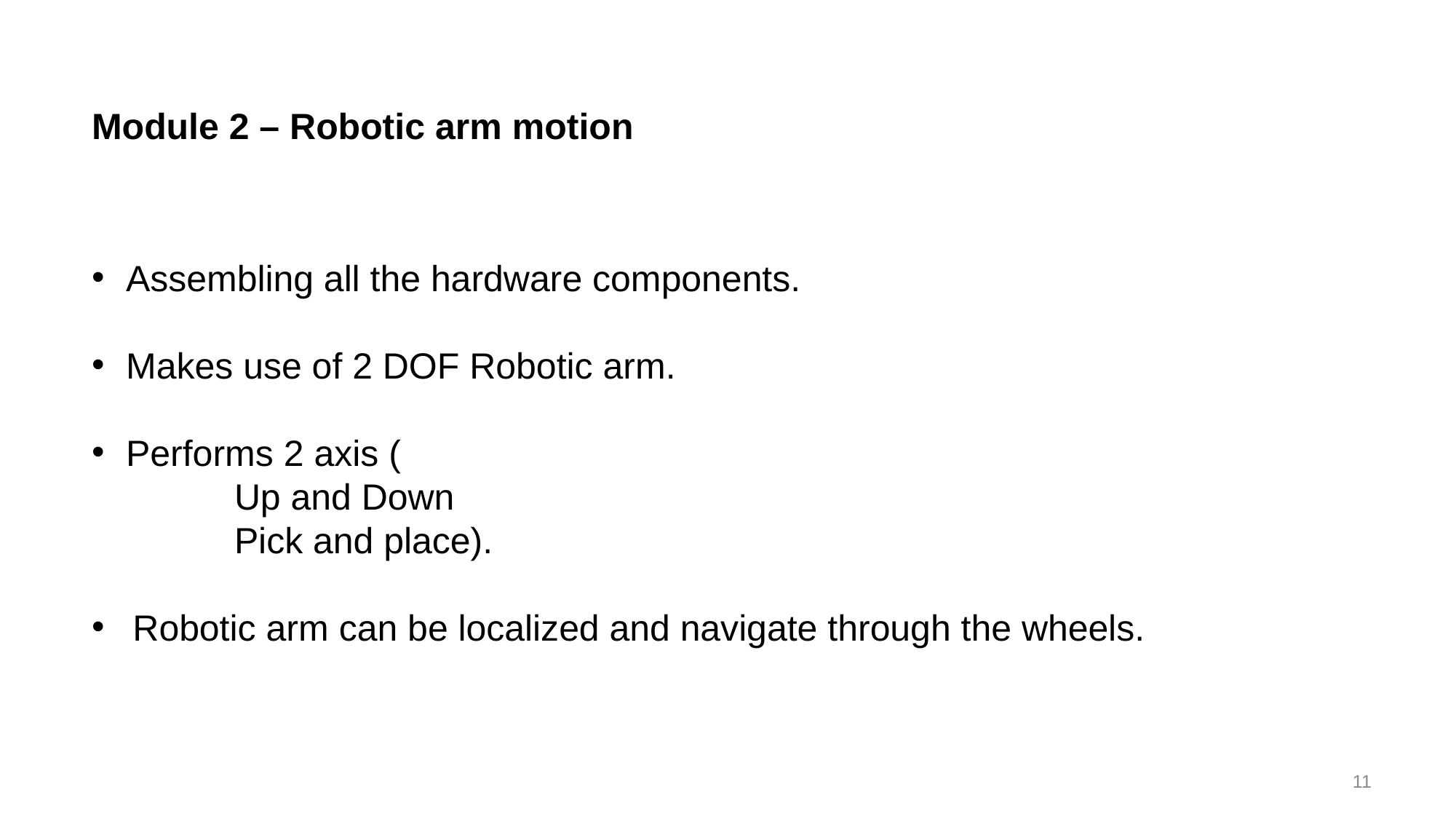

Module 2 – Robotic arm motion
Assembling all the hardware components.

Makes use of 2 DOF Robotic arm.

Performs 2 axis (
              Up and Down
              Pick and place).

Robotic arm can be localized and navigate through the wheels.
11